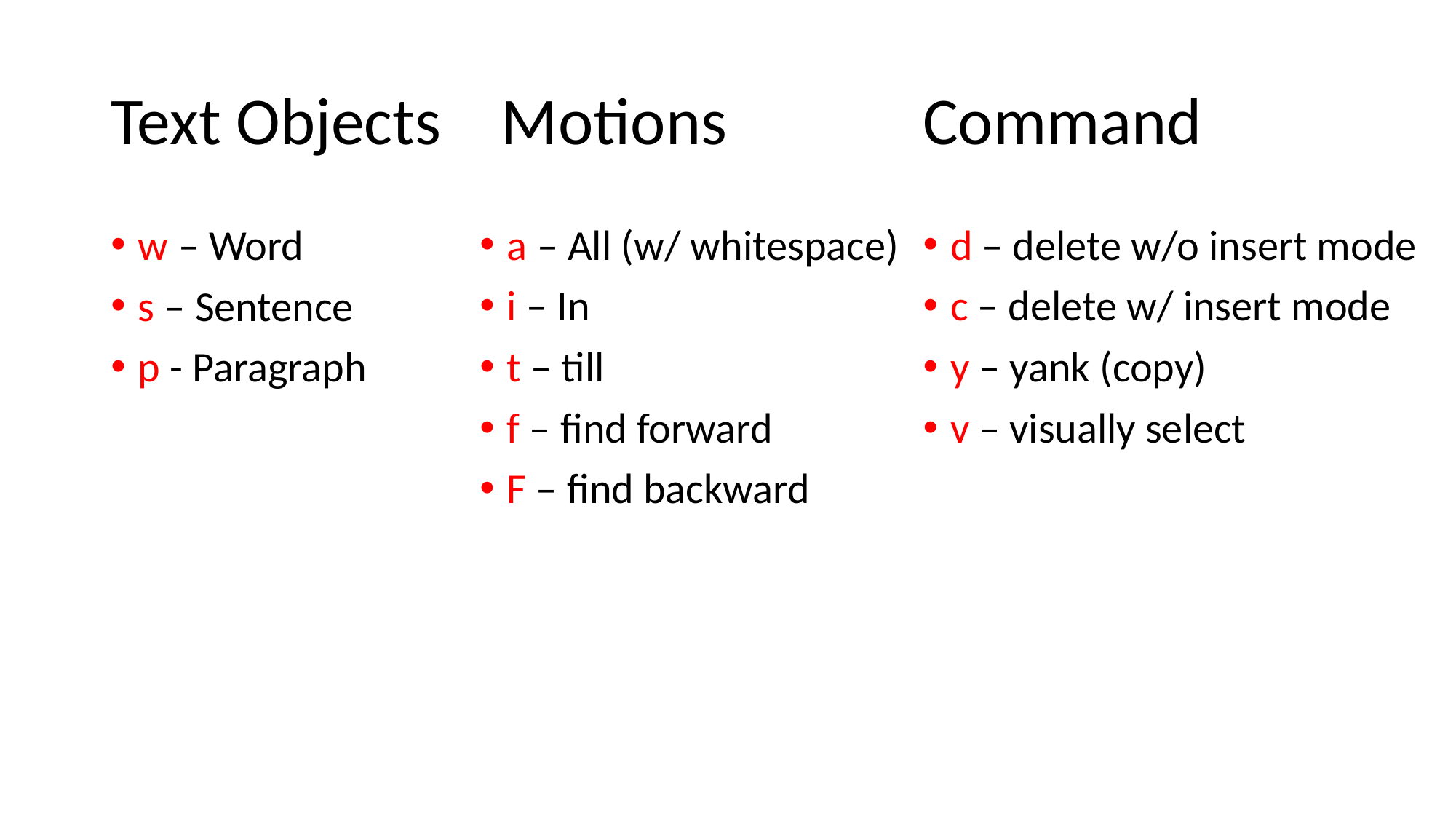

# Text Objects    Motions             Command
w – Word
s – Sentence
p - Paragraph
a – All (w/ whitespace)
i – In
t – till
f – find forward
F – find backward
d – delete w/o insert mode
c – delete w/ insert mode
y – yank (copy)
v – visually select